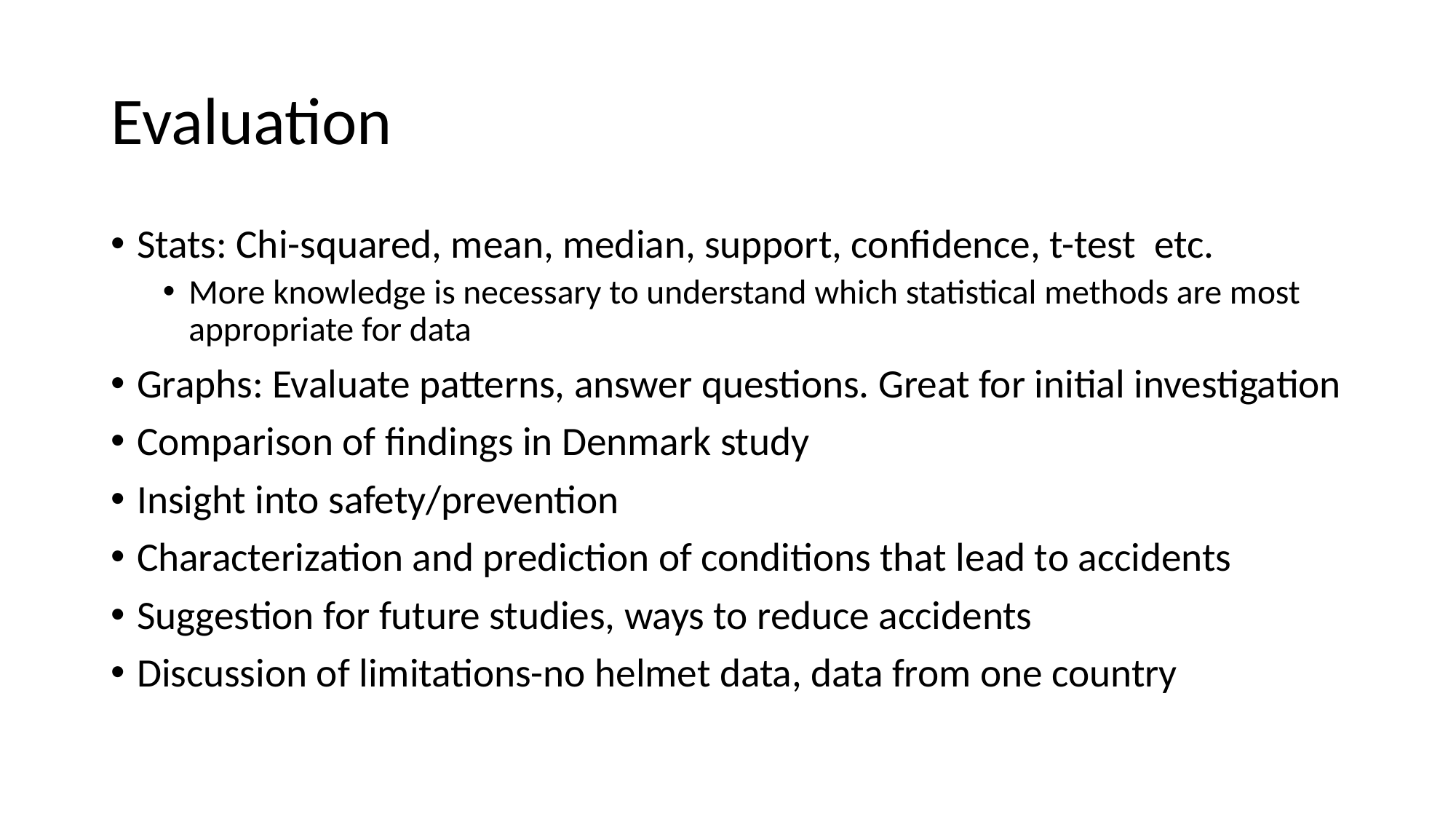

# Evaluation
Stats: Chi-squared, mean, median, support, confidence, t-test  etc.
More knowledge is necessary to understand which statistical methods are most appropriate for data
Graphs: Evaluate patterns, answer questions. Great for initial investigation
Comparison of findings in Denmark study
Insight into safety/prevention
Characterization and prediction of conditions that lead to accidents
Suggestion for future studies, ways to reduce accidents
Discussion of limitations-no helmet data, data from one country